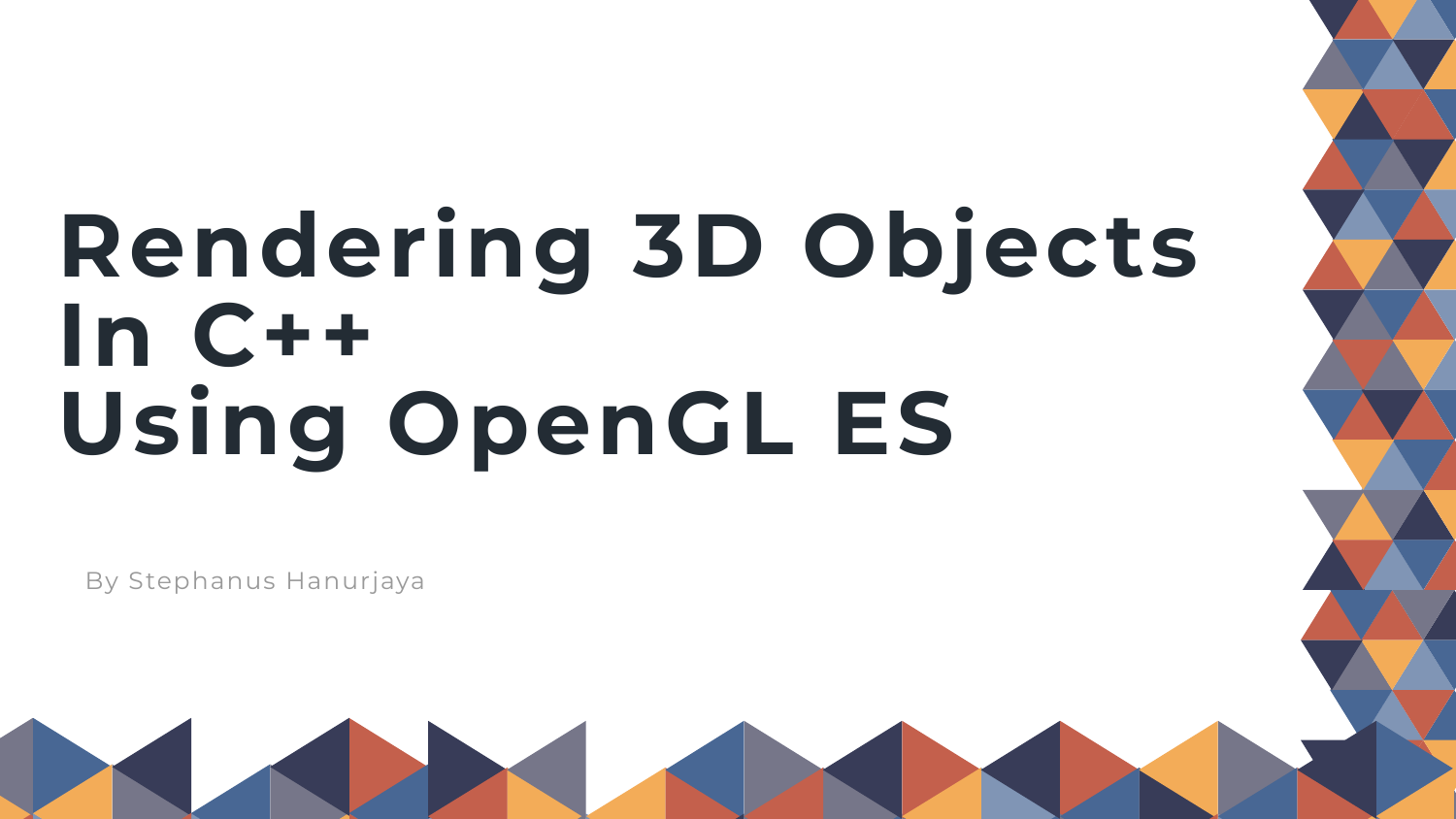

Rendering 3D Objects
In C++
Using OpenGL ES

By Stephanus Hanurjaya